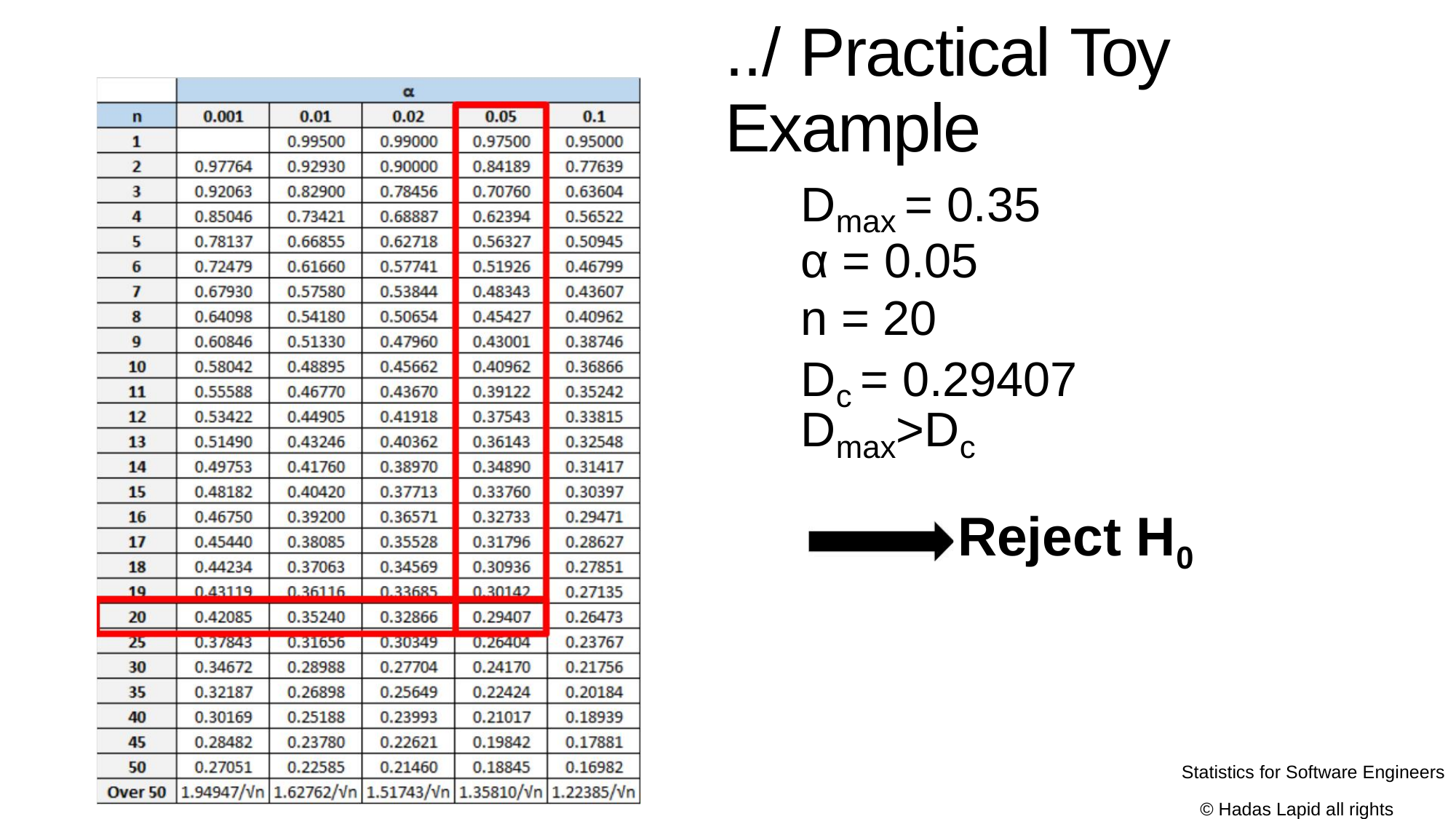

../ Practical Toy Example

D = 0.35
max
α = 0.05
n = 20
D = 0.29407
c
D >D
max c
Reject H0

Statistics for Software Engineers
© Hadas Lapid all rights